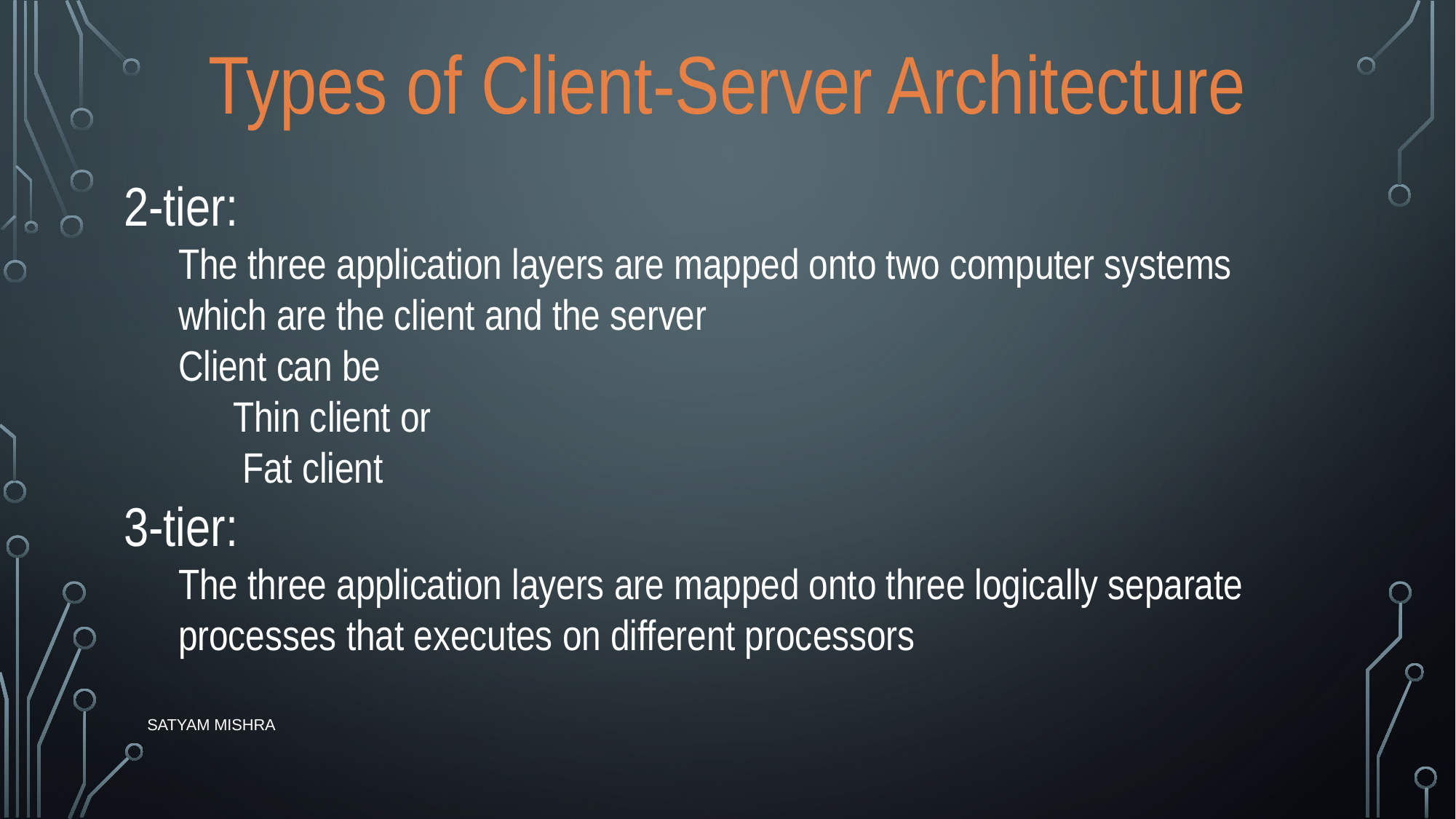

Types of Client-Server Architecture
2-tier:
The three application layers are mapped onto two computer systems  which are the client and the server
Client can be
Thin client or
 Fat client
3-tier:
The three application layers are mapped onto three logically separate processes that executes on different processors
Satyam Mishra